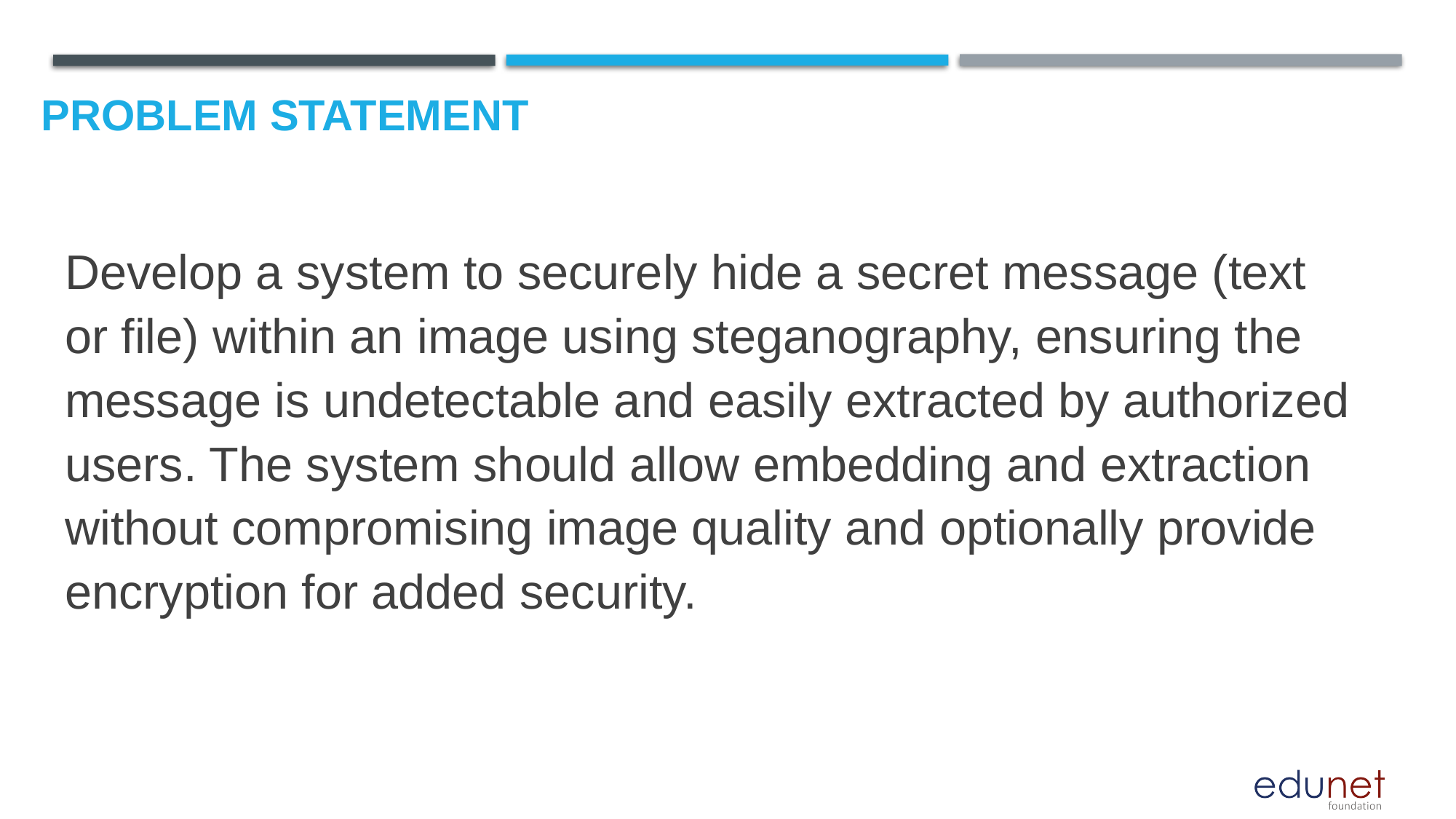

# Problem Statement
Develop a system to securely hide a secret message (text or file) within an image using steganography, ensuring the message is undetectable and easily extracted by authorized users. The system should allow embedding and extraction without compromising image quality and optionally provide encryption for added security.